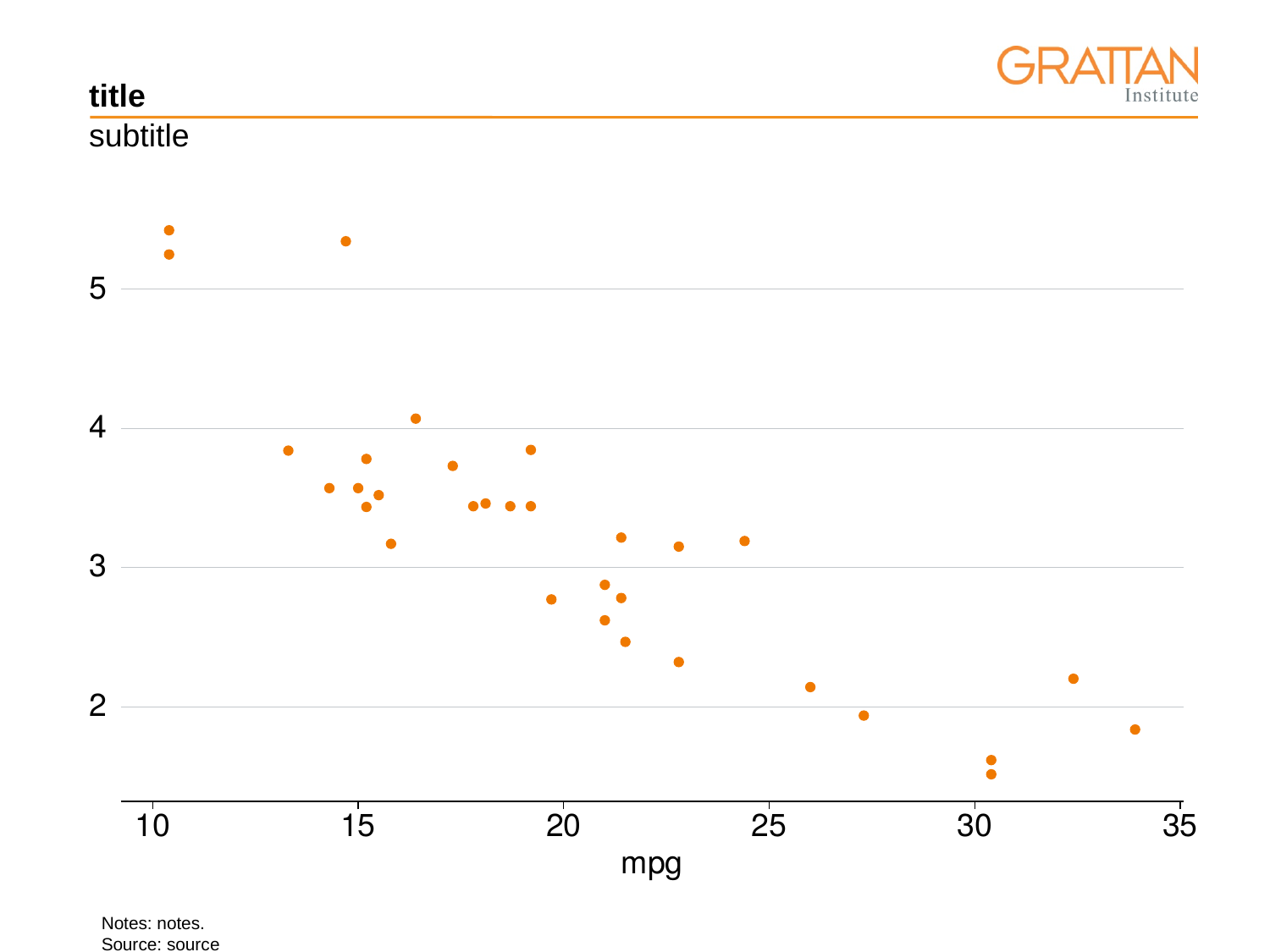

# title
subtitle

5

4

3

2

20
25
30
35
10
15
mpg
Notes: notes.
Source: source